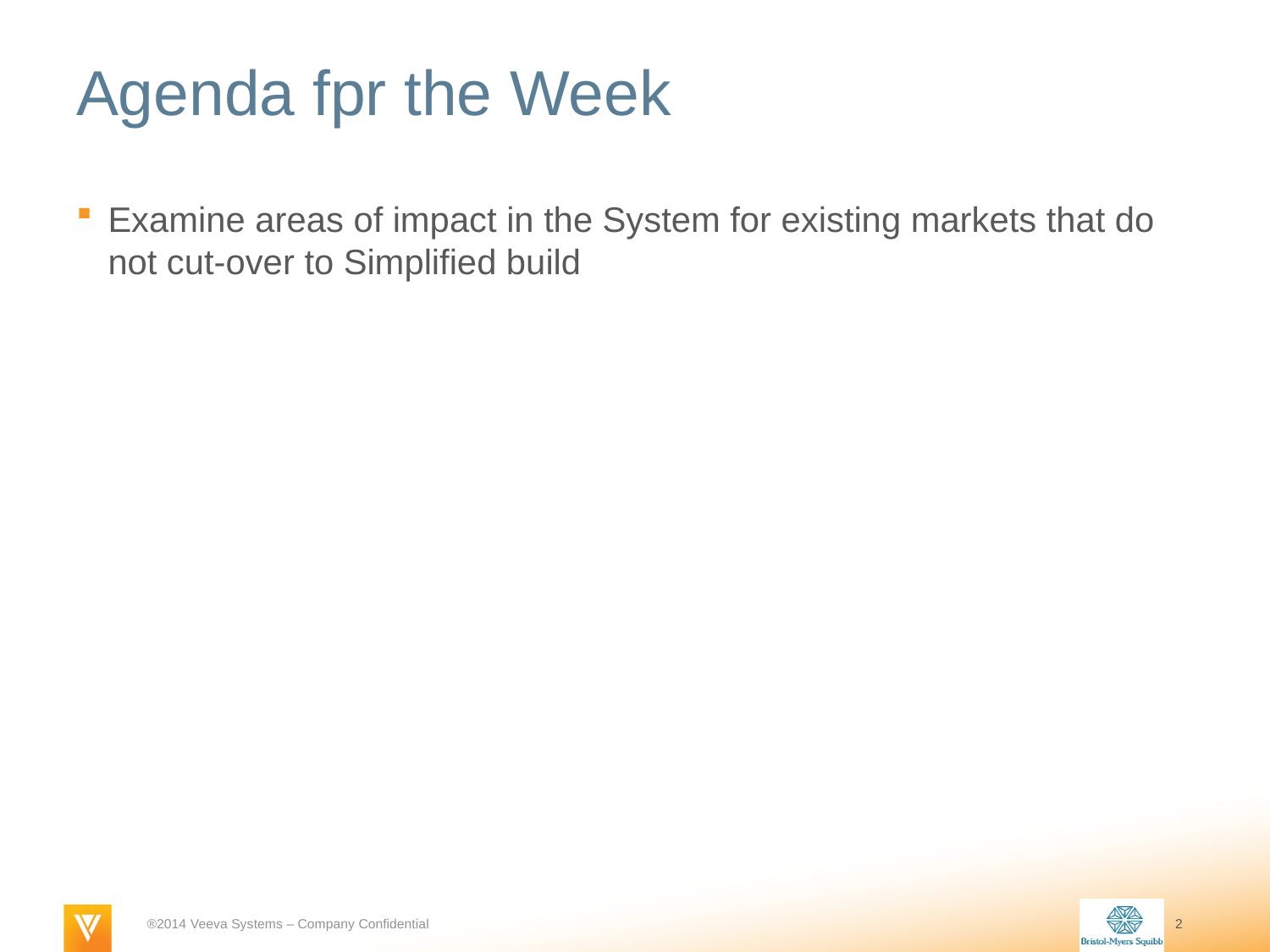

# Agenda fpr the Week
Examine areas of impact in the System for existing markets that do not cut-over to Simplified build